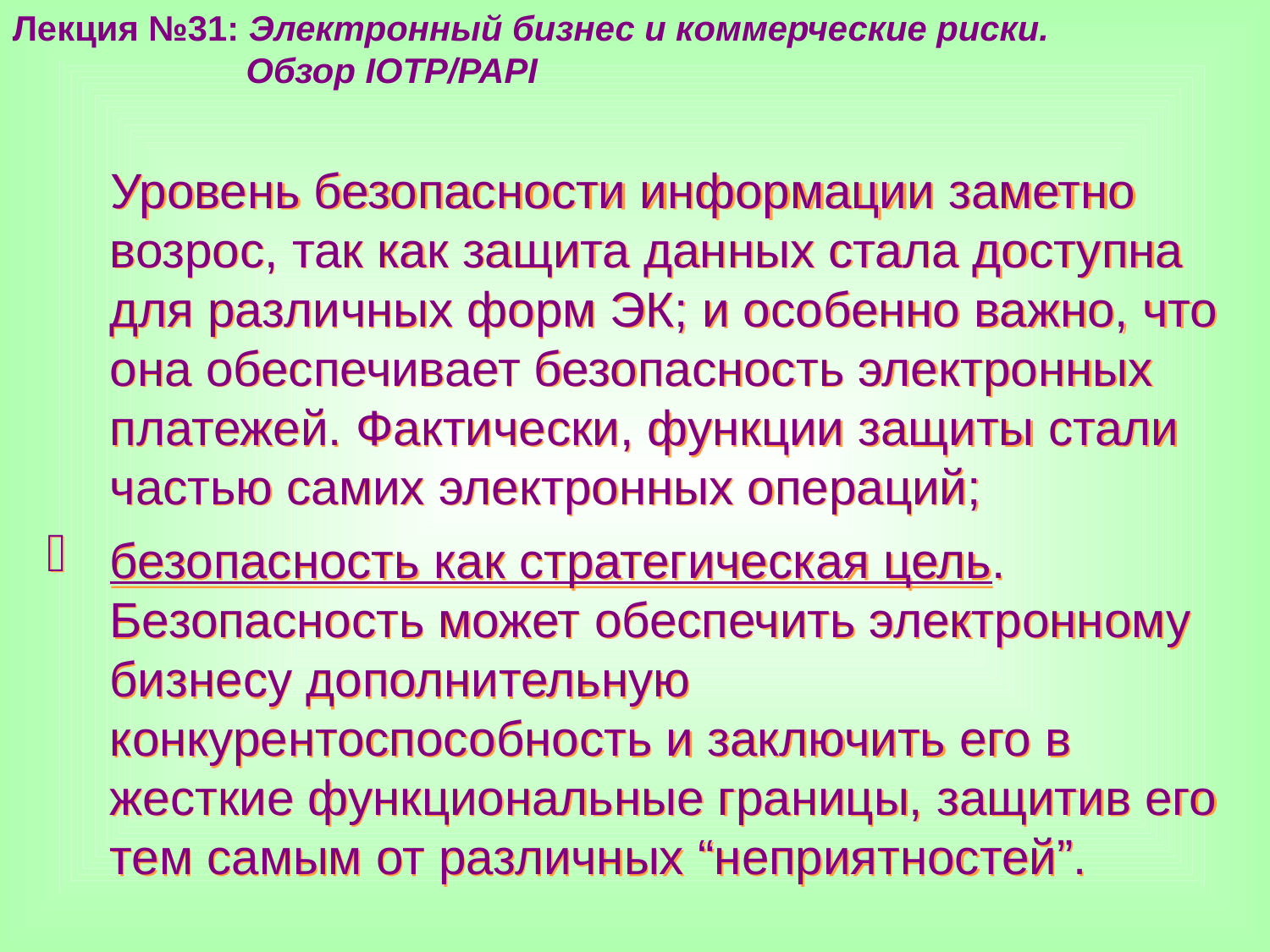

Лекция №31: Электронный бизнес и коммерческие риски.
                        Обзор IOTP/PAPI
     Уровень безопасности информации заметно возрос, так как защита данных стала доступна для различных форм ЭК; и особенно важно, что она обеспечивает безопасность электронных платежей. Фактически, функции защиты стали частью самих электронных операций;
безопасность как стратегическая цель. Безопасность может обеспечить электронному бизнесу дополнительную конкурентоспособность и заключить его в жесткие функциональные границы, защитив его тем самым от различных “неприятностей”.